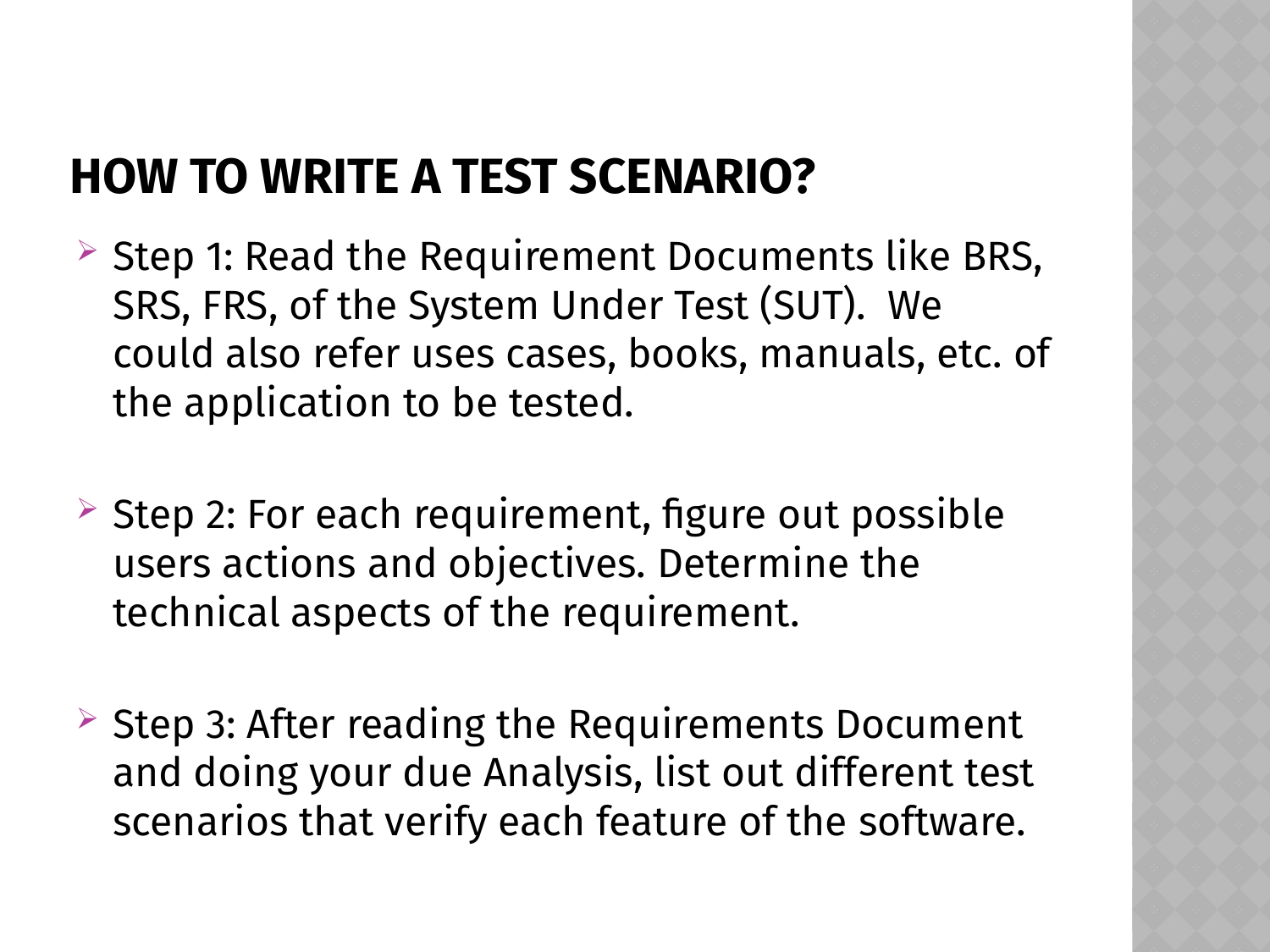

# How to Write a Test Scenario?
Step 1: Read the Requirement Documents like BRS, SRS, FRS, of the System Under Test (SUT).  We could also refer uses cases, books, manuals, etc. of the application to be tested.

Step 2: For each requirement, figure out possible users actions and objectives. Determine the technical aspects of the requirement.

Step 3: After reading the Requirements Document and doing your due Analysis, list out different test scenarios that verify each feature of the software.